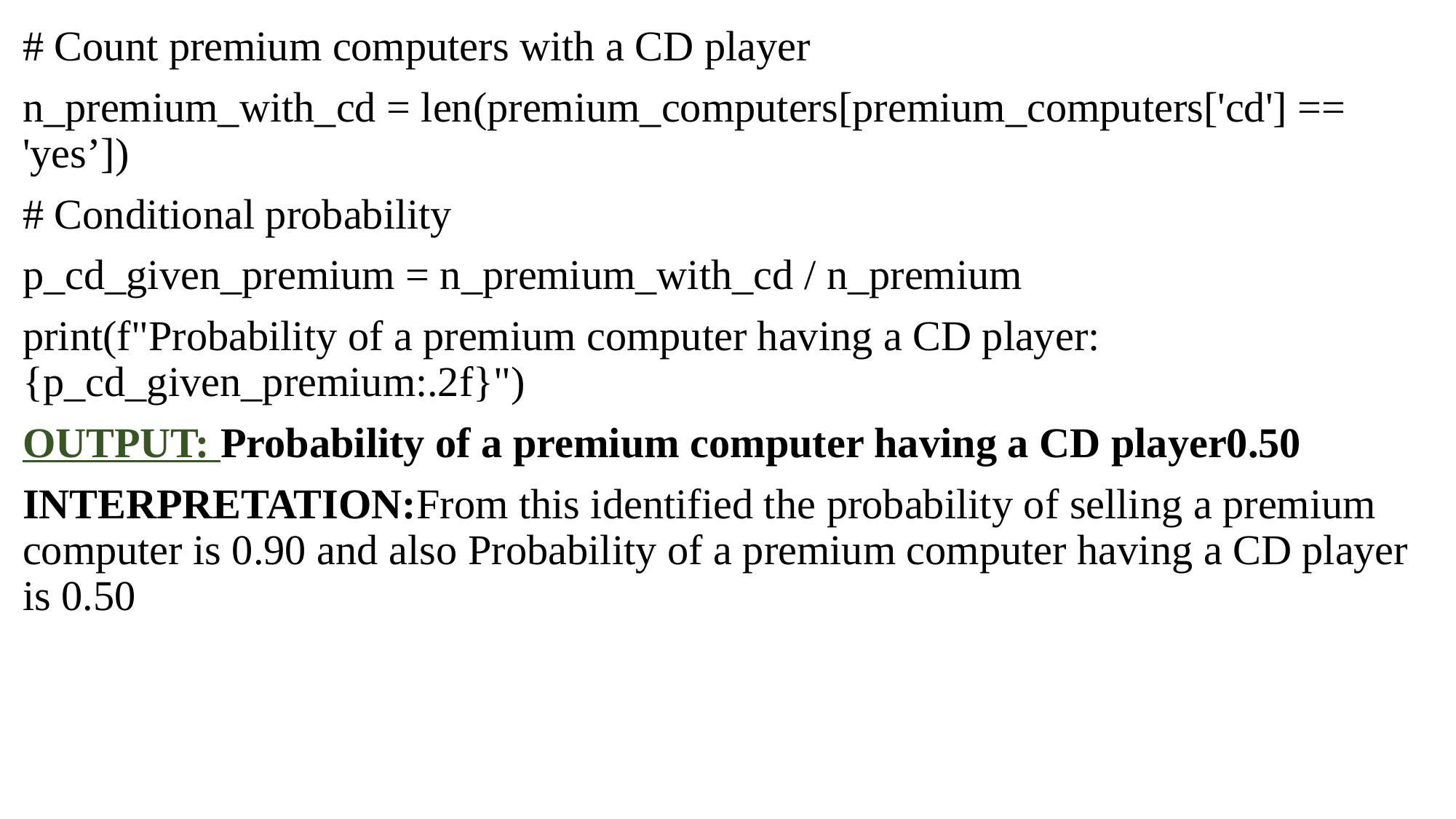

# Count premium computers with a CD player
n_premium_with_cd = len(premium_computers[premium_computers['cd'] == 'yes’])
# Conditional probability
p_cd_given_premium = n_premium_with_cd / n_premium
print(f"Probability of a premium computer having a CD player: {p_cd_given_premium:.2f}")
OUTPUT: Probability of a premium computer having a CD player0.50
INTERPRETATION:From this identified the probability of selling a premium computer is 0.90 and also Probability of a premium computer having a CD player is 0.50